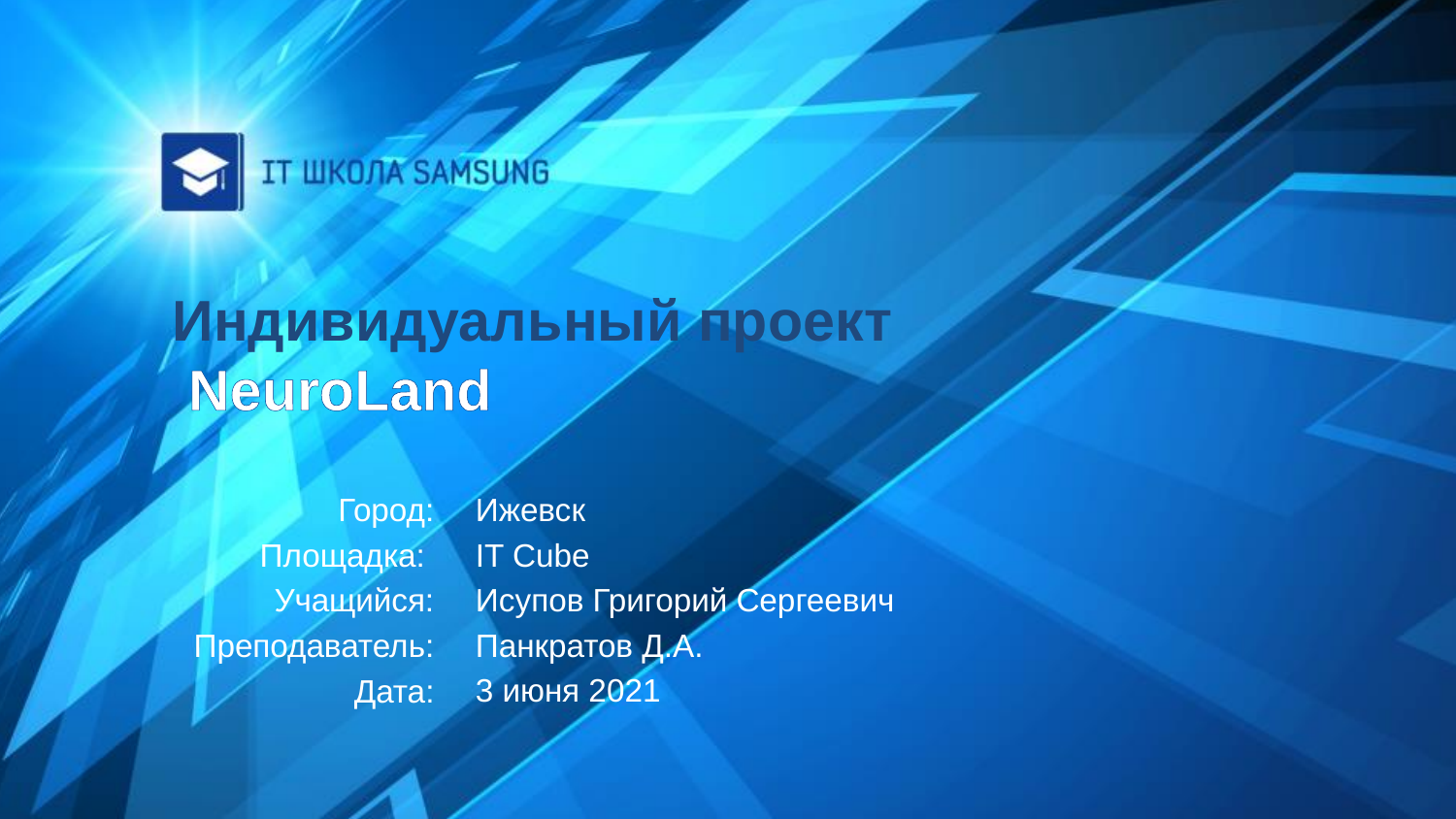

# Индивидуальный проект NeuroLand
Город:
Площадка:
Учащийся:
Преподаватель:
Дата:
Ижевск
IT Cube
Исупов Григорий Сергеевич
Панкратов Д.А.
3 июня 2021